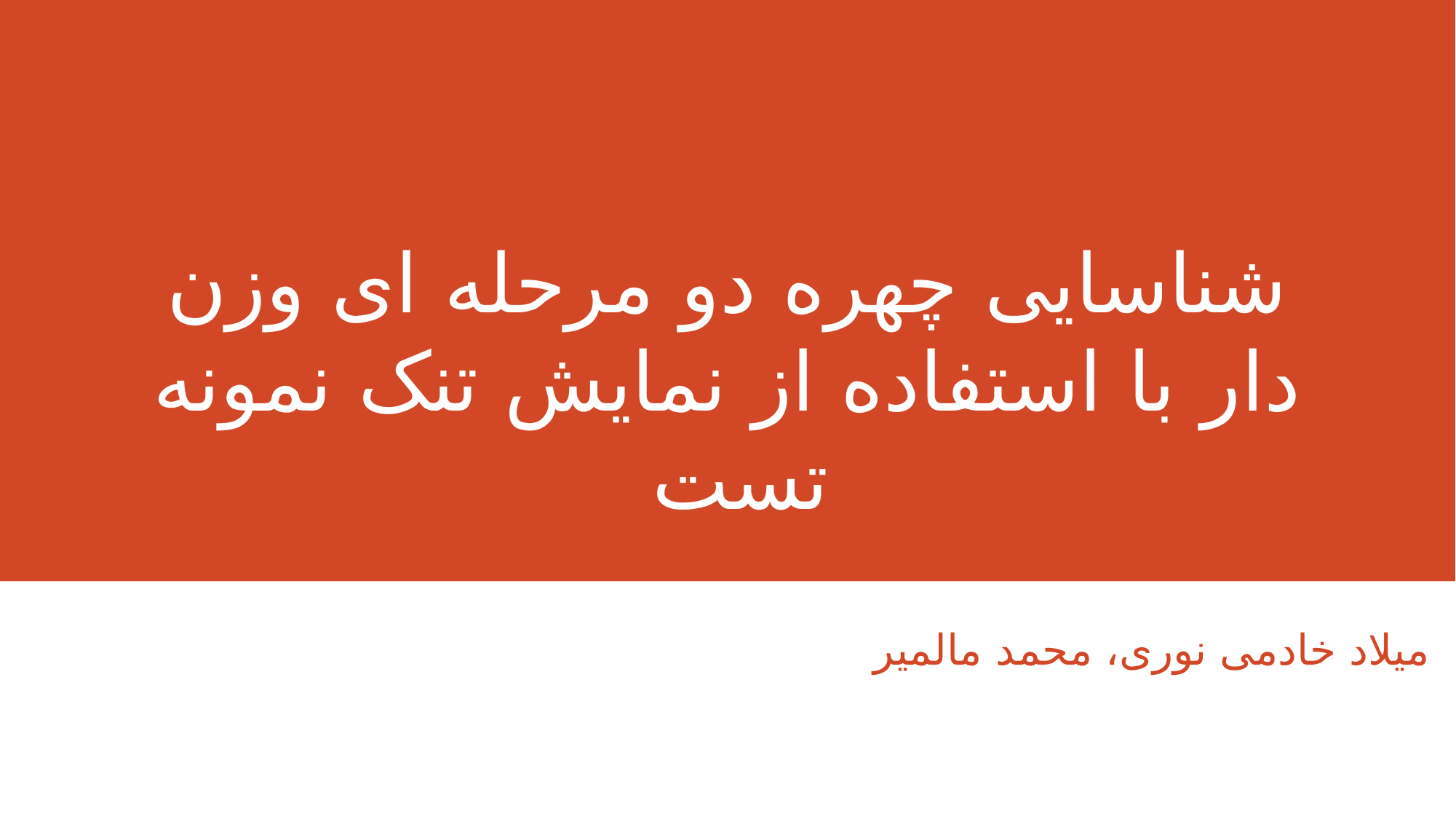

# شناسایی چهره دو مرحله ای وزن دار با استفاده از نمایش تنک نمونه تست
میلاد خادمی نوری، محمد مالمیر